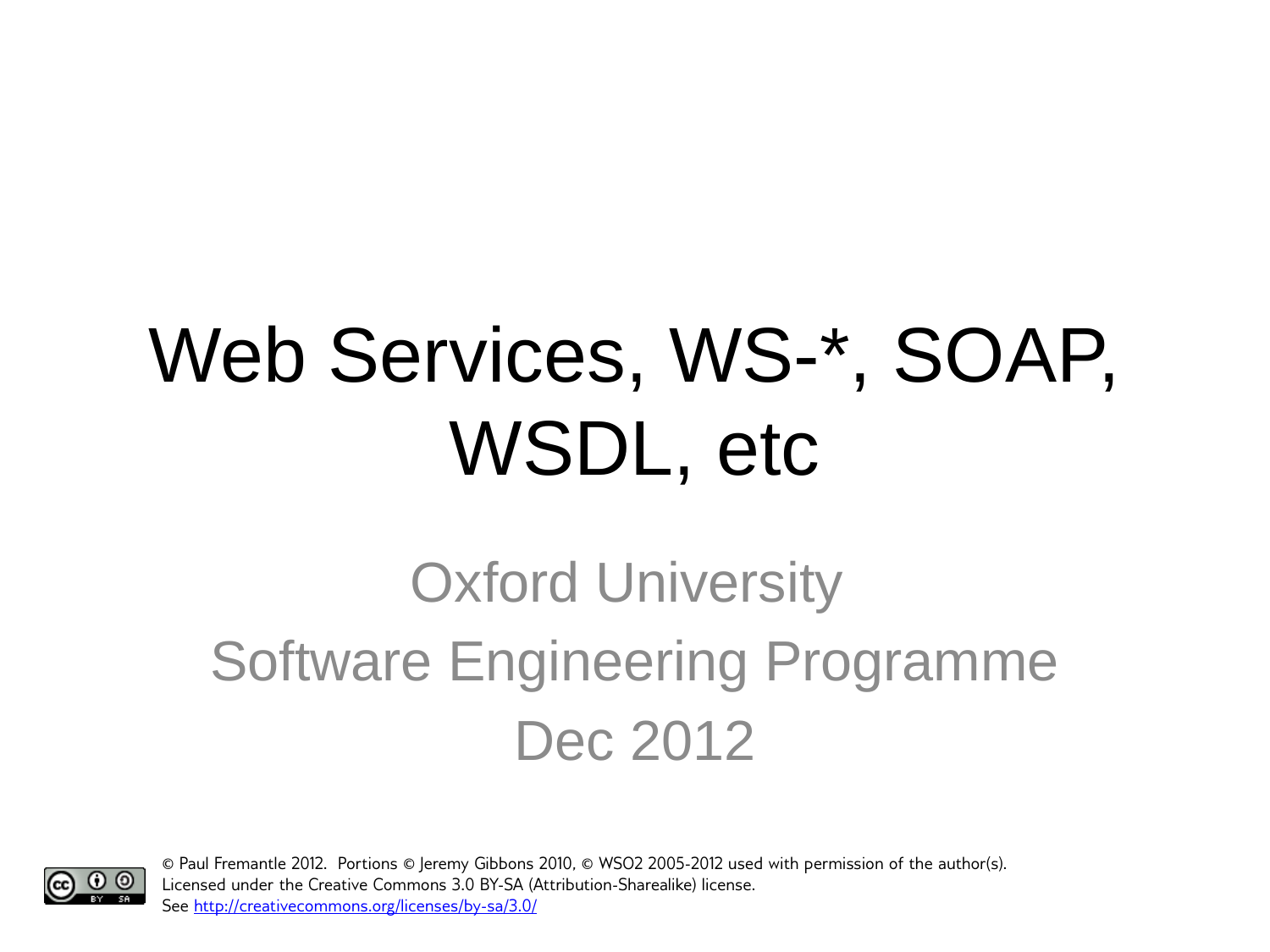

# Web Services, WS-*, SOAP, WSDL, etc
Oxford University
Software Engineering Programme
Dec 2012